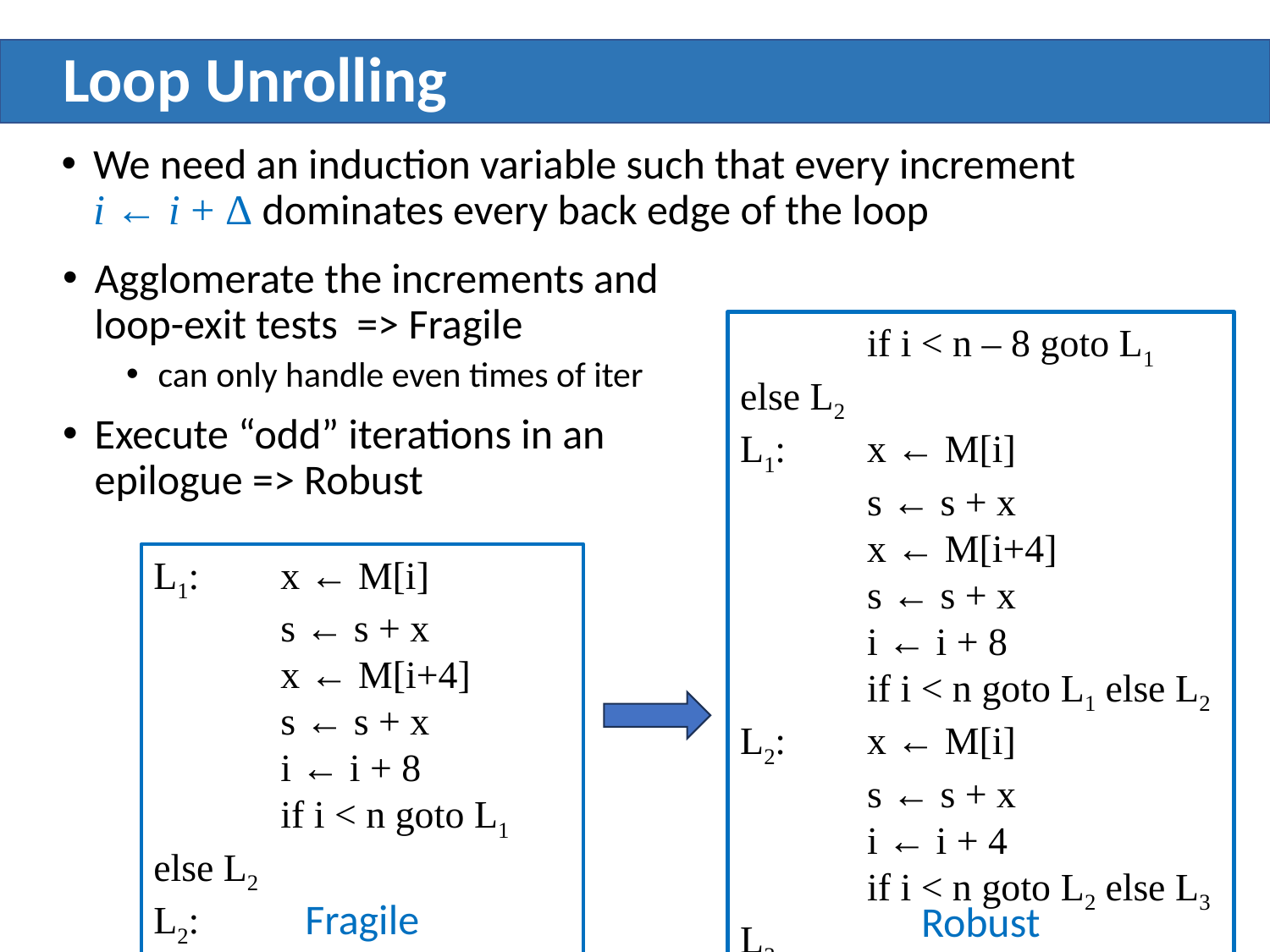

# Loop Unrolling
We need an induction variable such that every increment             i ← i + Δ dominates every back edge of the loop
Agglomerate the increments and loop-exit tests  => Fragile
can only handle even times of iter
Execute “odd” iterations in an epilogue => Robust
	if i < n – 8 goto L1 else L2
L1:	x ← M[i]
	s ← s + x
	x ← M[i+4]
	s ← s + x
	i ← i + 8
	if i < n goto L1 else L2
L2:	x ← M[i]
	s ← s + x
	i ← i + 4
	if i < n goto L2 else L3
L3
L1:	x ← M[i]
	s ← s + x
	x ← M[i+4]
	s ← s + x
	i ← i + 8
	if i < n goto L1 else L2
L2:

Fragile
Robust